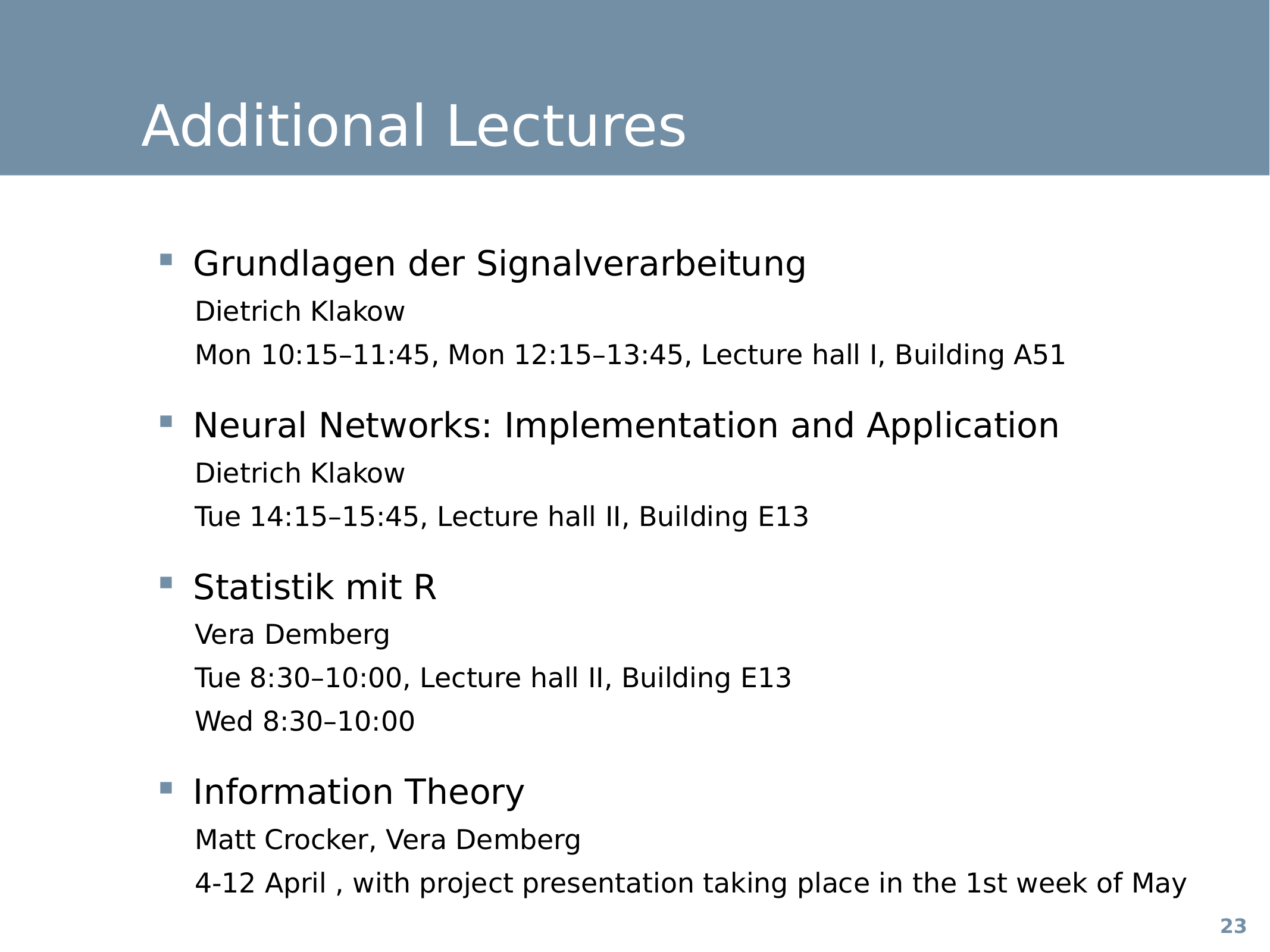

# Additional Lectures
Grundlagen der Signalverarbeitung
Dietrich Klakow
Mon 10:15–11:45, Mon 12:15–13:45, Lecture hall I, Building A51
Neural Networks: Implementation and Application
Dietrich Klakow
Tue 14:15–15:45, Lecture hall II, Building E13
Statistik mit R
Vera Demberg
Tue 8:30–10:00, Lecture hall II, Building E13
Wed 8:30–10:00
Information Theory
Matt Crocker, Vera Demberg
4-12 April , with project presentation taking place in the 1st week of May

23